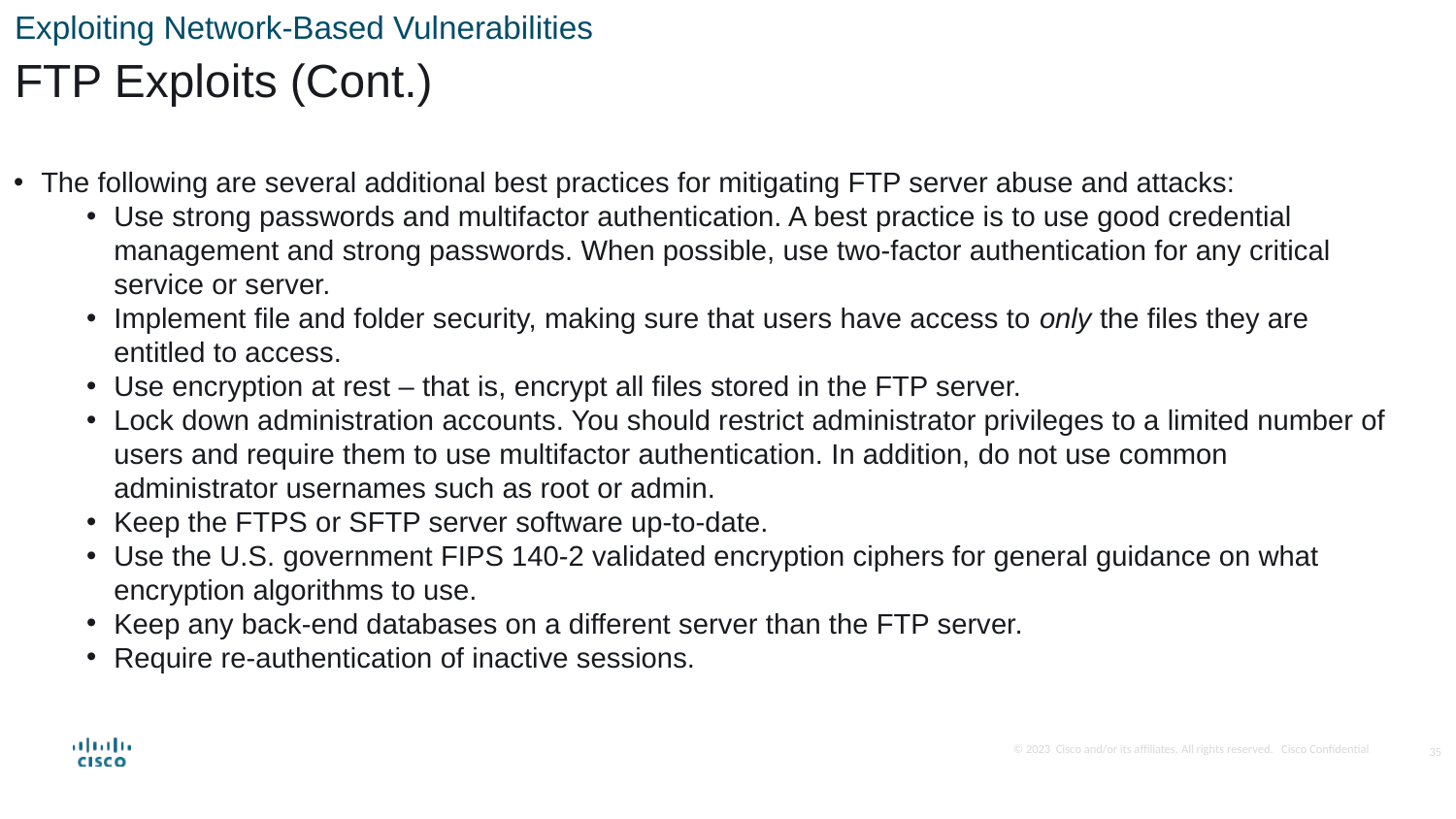

Exploiting Network-Based Vulnerabilities
FTP Exploits (Cont.)

The following are several additional best practices for mitigating FTP server abuse and attacks:
Use strong passwords and multifactor authentication. A best practice is to use good credential management and strong passwords. When possible, use two-factor authentication for any critical service or server.
Implement file and folder security, making sure that users have access to only the files they are entitled to access.
Use encryption at rest – that is, encrypt all files stored in the FTP server.
Lock down administration accounts. You should restrict administrator privileges to a limited number of users and require them to use multifactor authentication. In addition, do not use common administrator usernames such as root or admin.
Keep the FTPS or SFTP server software up-to-date.
Use the U.S. government FIPS 140-2 validated encryption ciphers for general guidance on what encryption algorithms to use.
Keep any back-end databases on a different server than the FTP server.
Require re-authentication of inactive sessions.

35